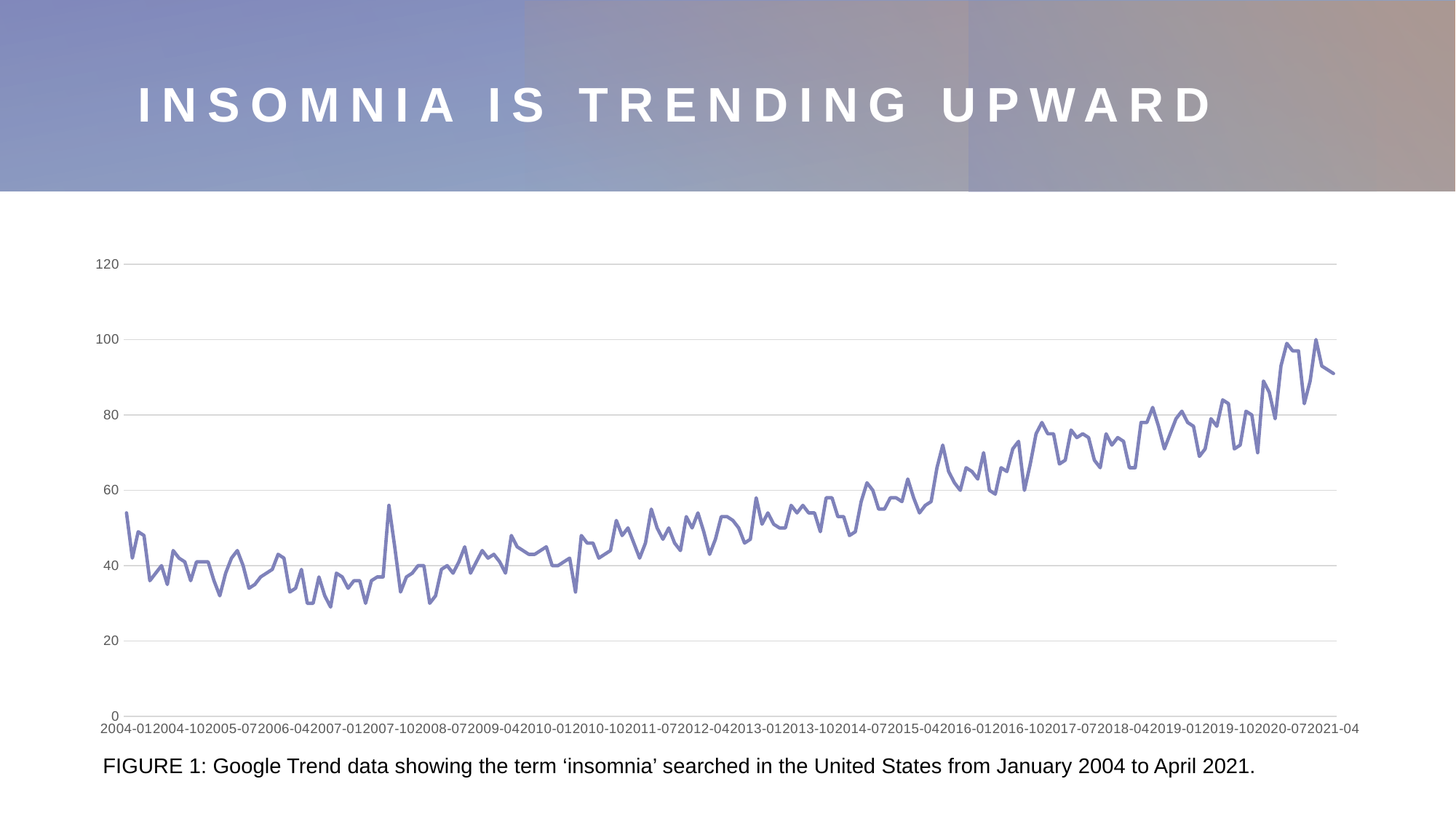

# Insomnia is trending upward

### Chart

| Category |  |
|---|---|
| 2004-01 | 54.0 |
| 2004-02 | 42.0 |
| 2004-03 | 49.0 |
| 2004-04 | 48.0 |
| 2004-05 | 36.0 |
| 2004-06 | 38.0 |
| 2004-07 | 40.0 |
| 2004-08 | 35.0 |
| 2004-09 | 44.0 |
| 2004-10 | 42.0 |
| 2004-11 | 41.0 |
| 2004-12 | 36.0 |
| 2005-01 | 41.0 |
| 2005-02 | 41.0 |
| 2005-03 | 41.0 |
| 2005-04 | 36.0 |
| 2005-05 | 32.0 |
| 2005-06 | 38.0 |
| 2005-07 | 42.0 |
| 2005-08 | 44.0 |
| 2005-09 | 40.0 |
| 2005-10 | 34.0 |
| 2005-11 | 35.0 |
| 2005-12 | 37.0 |
| 2006-01 | 38.0 |
| 2006-02 | 39.0 |
| 2006-03 | 43.0 |
| 2006-04 | 42.0 |
| 2006-05 | 33.0 |
| 2006-06 | 34.0 |
| 2006-07 | 39.0 |
| 2006-08 | 30.0 |
| 2006-09 | 30.0 |
| 2006-10 | 37.0 |
| 2006-11 | 32.0 |
| 2006-12 | 29.0 |
| 2007-01 | 38.0 |
| 2007-02 | 37.0 |
| 2007-03 | 34.0 |
| 2007-04 | 36.0 |
| 2007-05 | 36.0 |
| 2007-06 | 30.0 |
| 2007-07 | 36.0 |
| 2007-08 | 37.0 |
| 2007-09 | 37.0 |
| 2007-10 | 56.0 |
| 2007-11 | 45.0 |
| 2007-12 | 33.0 |
| 2008-01 | 37.0 |
| 2008-02 | 38.0 |
| 2008-03 | 40.0 |
| 2008-04 | 40.0 |
| 2008-05 | 30.0 |
| 2008-06 | 32.0 |
| 2008-07 | 39.0 |
| 2008-08 | 40.0 |
| 2008-09 | 38.0 |
| 2008-10 | 41.0 |
| 2008-11 | 45.0 |
| 2008-12 | 38.0 |
| 2009-01 | 41.0 |
| 2009-02 | 44.0 |
| 2009-03 | 42.0 |
| 2009-04 | 43.0 |
| 2009-05 | 41.0 |
| 2009-06 | 38.0 |
| 2009-07 | 48.0 |
| 2009-08 | 45.0 |
| 2009-09 | 44.0 |
| 2009-10 | 43.0 |
| 2009-11 | 43.0 |
| 2009-12 | 44.0 |
| 2010-01 | 45.0 |
| 2010-02 | 40.0 |
| 2010-03 | 40.0 |
| 2010-04 | 41.0 |
| 2010-05 | 42.0 |
| 2010-06 | 33.0 |
| 2010-07 | 48.0 |
| 2010-08 | 46.0 |
| 2010-09 | 46.0 |
| 2010-10 | 42.0 |
| 2010-11 | 43.0 |
| 2010-12 | 44.0 |
| 2011-01 | 52.0 |
| 2011-02 | 48.0 |
| 2011-03 | 50.0 |
| 2011-04 | 46.0 |
| 2011-05 | 42.0 |
| 2011-06 | 46.0 |
| 2011-07 | 55.0 |
| 2011-08 | 50.0 |
| 2011-09 | 47.0 |
| 2011-10 | 50.0 |
| 2011-11 | 46.0 |
| 2011-12 | 44.0 |
| 2012-01 | 53.0 |
| 2012-02 | 50.0 |
| 2012-03 | 54.0 |
| 2012-04 | 49.0 |
| 2012-05 | 43.0 |
| 2012-06 | 47.0 |
| 2012-07 | 53.0 |
| 2012-08 | 53.0 |
| 2012-09 | 52.0 |
| 2012-10 | 50.0 |
| 2012-11 | 46.0 |
| 2012-12 | 47.0 |
| 2013-01 | 58.0 |
| 2013-02 | 51.0 |
| 2013-03 | 54.0 |
| 2013-04 | 51.0 |
| 2013-05 | 50.0 |
| 2013-06 | 50.0 |
| 2013-07 | 56.0 |
| 2013-08 | 54.0 |
| 2013-09 | 56.0 |
| 2013-10 | 54.0 |
| 2013-11 | 54.0 |
| 2013-12 | 49.0 |
| 2014-01 | 58.0 |
| 2014-02 | 58.0 |
| 2014-03 | 53.0 |
| 2014-04 | 53.0 |
| 2014-05 | 48.0 |
| 2014-06 | 49.0 |
| 2014-07 | 57.0 |
| 2014-08 | 62.0 |
| 2014-09 | 60.0 |
| 2014-10 | 55.0 |
| 2014-11 | 55.0 |
| 2014-12 | 58.0 |
| 2015-01 | 58.0 |
| 2015-02 | 57.0 |
| 2015-03 | 63.0 |
| 2015-04 | 58.0 |
| 2015-05 | 54.0 |
| 2015-06 | 56.0 |
| 2015-07 | 57.0 |
| 2015-08 | 66.0 |
| 2015-09 | 72.0 |
| 2015-10 | 65.0 |
| 2015-11 | 62.0 |
| 2015-12 | 60.0 |
| 2016-01 | 66.0 |
| 2016-02 | 65.0 |
| 2016-03 | 63.0 |
| 2016-04 | 70.0 |
| 2016-05 | 60.0 |
| 2016-06 | 59.0 |
| 2016-07 | 66.0 |
| 2016-08 | 65.0 |
| 2016-09 | 71.0 |
| 2016-10 | 73.0 |
| 2016-11 | 60.0 |
| 2016-12 | 67.0 |
| 2017-01 | 75.0 |
| 2017-02 | 78.0 |
| 2017-03 | 75.0 |
| 2017-04 | 75.0 |
| 2017-05 | 67.0 |
| 2017-06 | 68.0 |
| 2017-07 | 76.0 |
| 2017-08 | 74.0 |
| 2017-09 | 75.0 |
| 2017-10 | 74.0 |
| 2017-11 | 68.0 |
| 2017-12 | 66.0 |
| 2018-01 | 75.0 |
| 2018-02 | 72.0 |
| 2018-03 | 74.0 |
| 2018-04 | 73.0 |
| 2018-05 | 66.0 |
| 2018-06 | 66.0 |
| 2018-07 | 78.0 |
| 2018-08 | 78.0 |
| 2018-09 | 82.0 |
| 2018-10 | 77.0 |
| 2018-11 | 71.0 |
| 2018-12 | 75.0 |
| 2019-01 | 79.0 |
| 2019-02 | 81.0 |
| 2019-03 | 78.0 |
| 2019-04 | 77.0 |
| 2019-05 | 69.0 |
| 2019-06 | 71.0 |
| 2019-07 | 79.0 |
| 2019-08 | 77.0 |
| 2019-09 | 84.0 |
| 2019-10 | 83.0 |
| 2019-11 | 71.0 |
| 2019-12 | 72.0 |
| 2020-01 | 81.0 |
| 2020-02 | 80.0 |
| 2020-03 | 70.0 |
| 2020-04 | 89.0 |
| 2020-05 | 86.0 |
| 2020-06 | 79.0 |
| 2020-07 | 93.0 |
| 2020-08 | 99.0 |
| 2020-09 | 97.0 |
| 2020-10 | 97.0 |
| 2020-11 | 83.0 |
| 2020-12 | 89.0 |
| 2021-01 | 100.0 |
| 2021-02 | 93.0 |
| 2021-03 | 92.0 |
| 2021-04 | 91.0 |
FIGURE 1: Google Trend data showing the term ‘insomnia’ searched in the United States from January 2004 to April 2021.